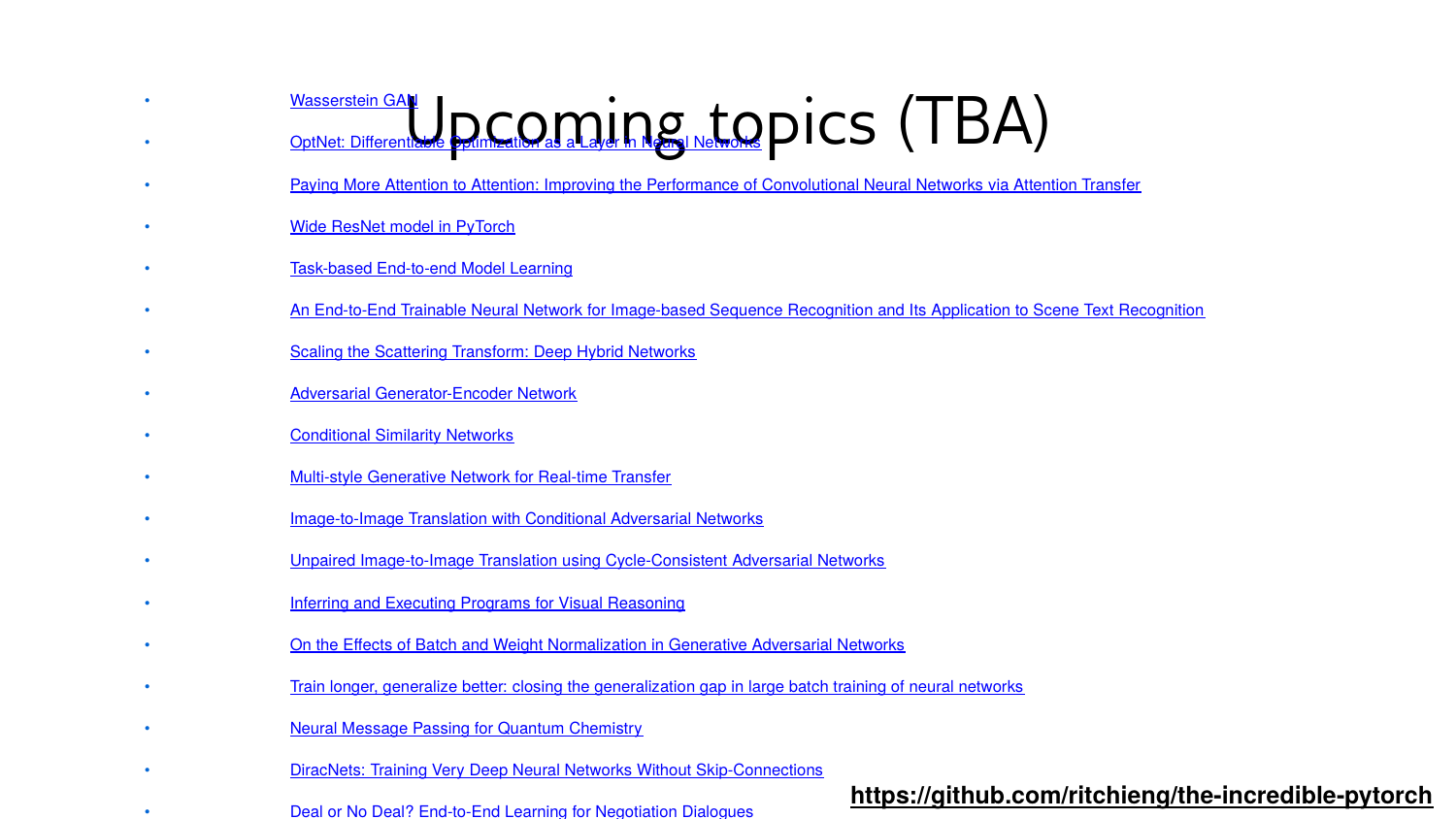

# Upcoming topics (TBA)
•	Wasserstein GAN
•	OptNet: Differentiable Optimization as a Layer in Neural Networks
•	Paying More Attention to Attention: Improving the Performance of Convolutional Neural Networks via Attention Transfer
•	Wide ResNet model in PyTorch
•	Task-based End-to-end Model Learning
•	An End-to-End Trainable Neural Network for Image-based Sequence Recognition and Its Application to Scene Text Recognition
•	Scaling the Scattering Transform: Deep Hybrid Networks
•	Adversarial Generator-Encoder Network
•	Conditional Similarity Networks
•	Multi-style Generative Network for Real-time Transfer
•	Image-to-Image Translation with Conditional Adversarial Networks
•	Unpaired Image-to-Image Translation using Cycle-Consistent Adversarial Networks
•	Inferring and Executing Programs for Visual Reasoning
•	On the Effects of Batch and Weight Normalization in Generative Adversarial Networks
•	Train longer, generalize better: closing the generalization gap in large batch training of neural networks
•	Neural Message Passing for Quantum Chemistry
•	DiracNets: Training Very Deep Neural Networks Without Skip-Connections
•	Deal or No Deal? End-to-End Learning for Negotiation Dialogues
…
…
…
https://github.com/ritchieng/the-incredible-pytorch